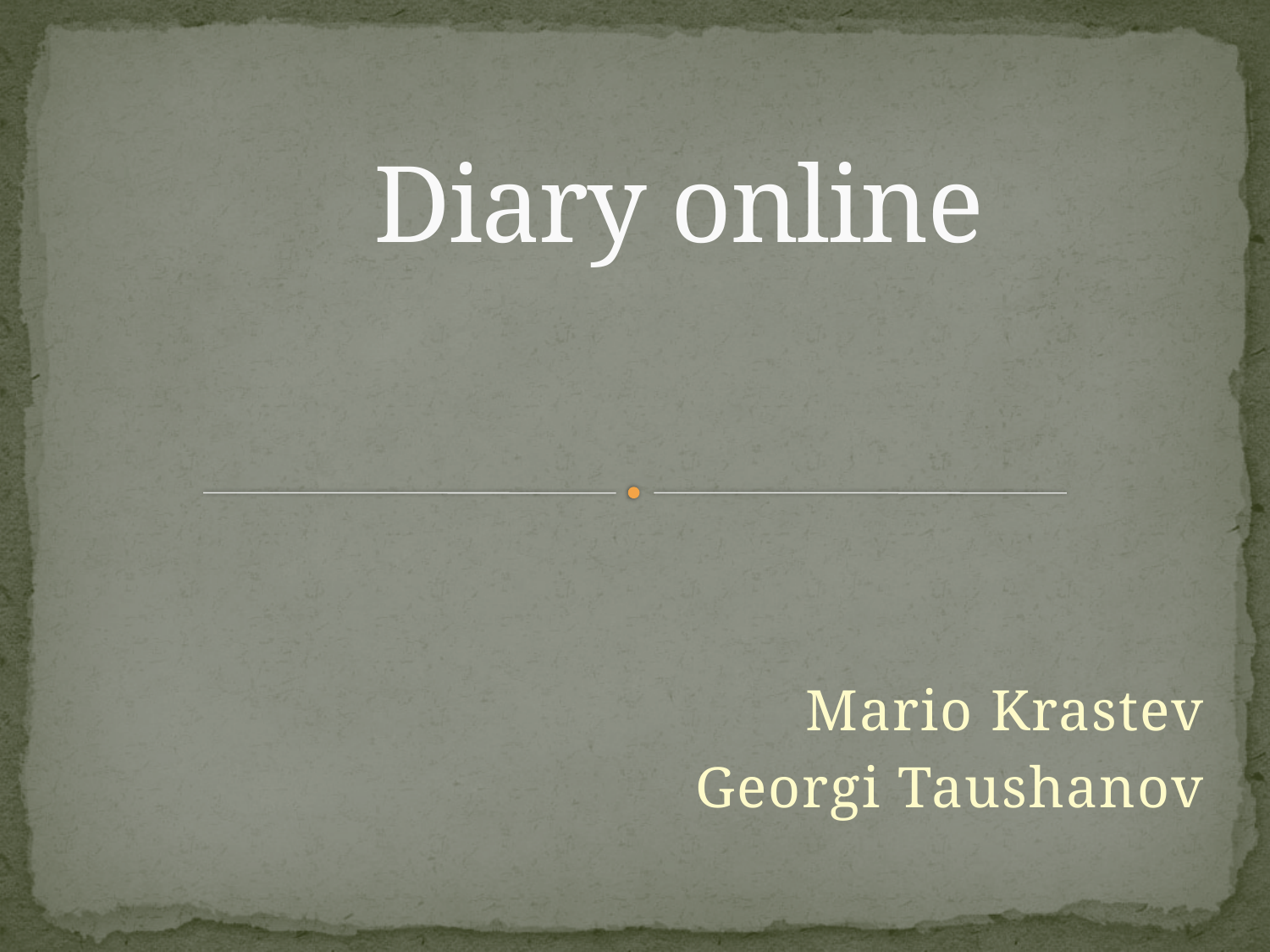

# Diary online

Mario Krastev
Georgi Taushanov